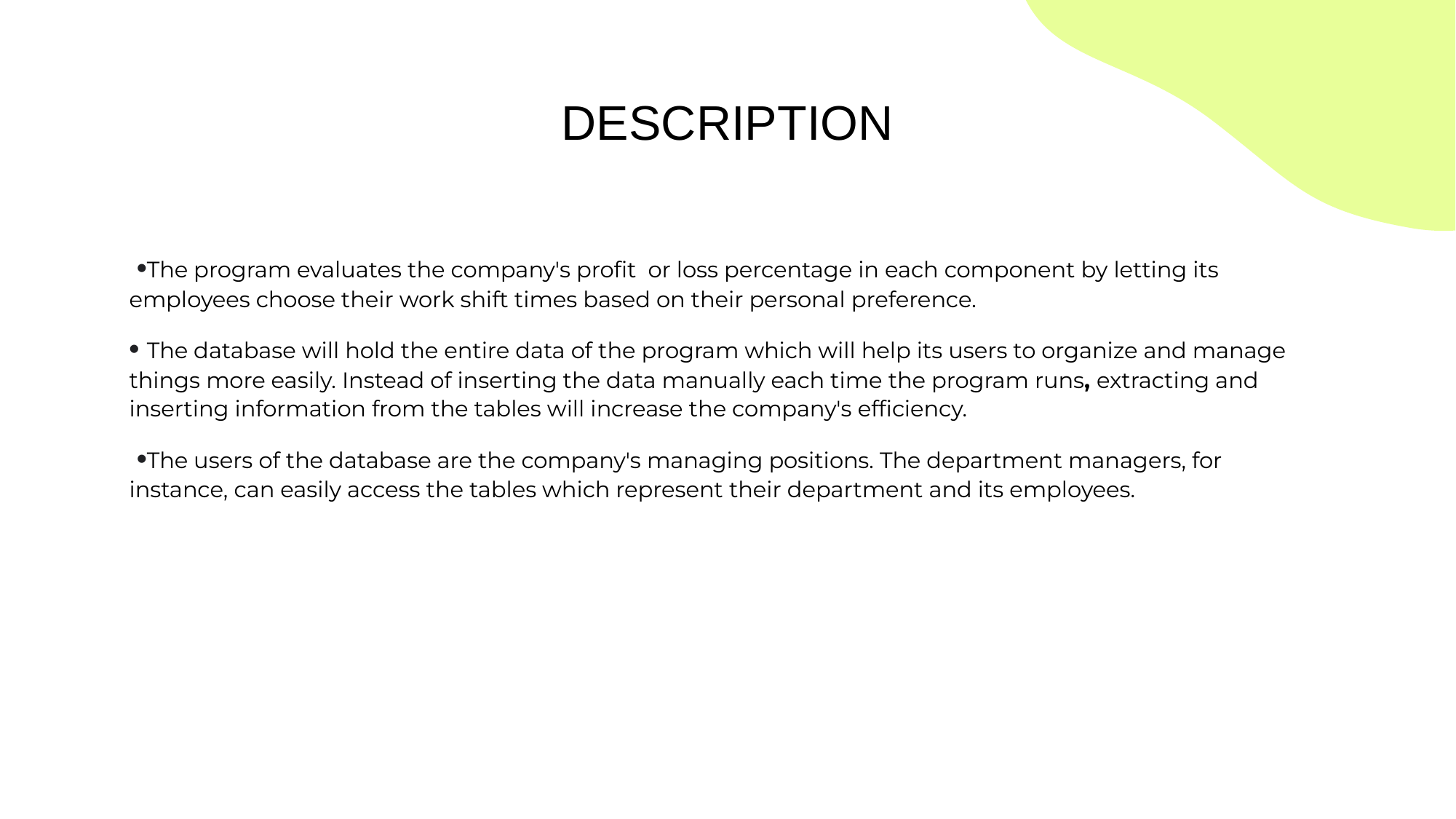

# DESCRIPTION
 •The program evaluates the company's profit  or loss percentage in each component by letting its employees choose their work shift times based on their personal preference.
• The database will hold the entire data of the program which will help its users to organize and manage things more easily. Instead of inserting the data manually each time the program runs, extracting and inserting information from the tables will increase the company's efficiency.
 •The users of the database are the company's managing positions. The department managers, for instance, can easily access the tables which represent their department and its employees.